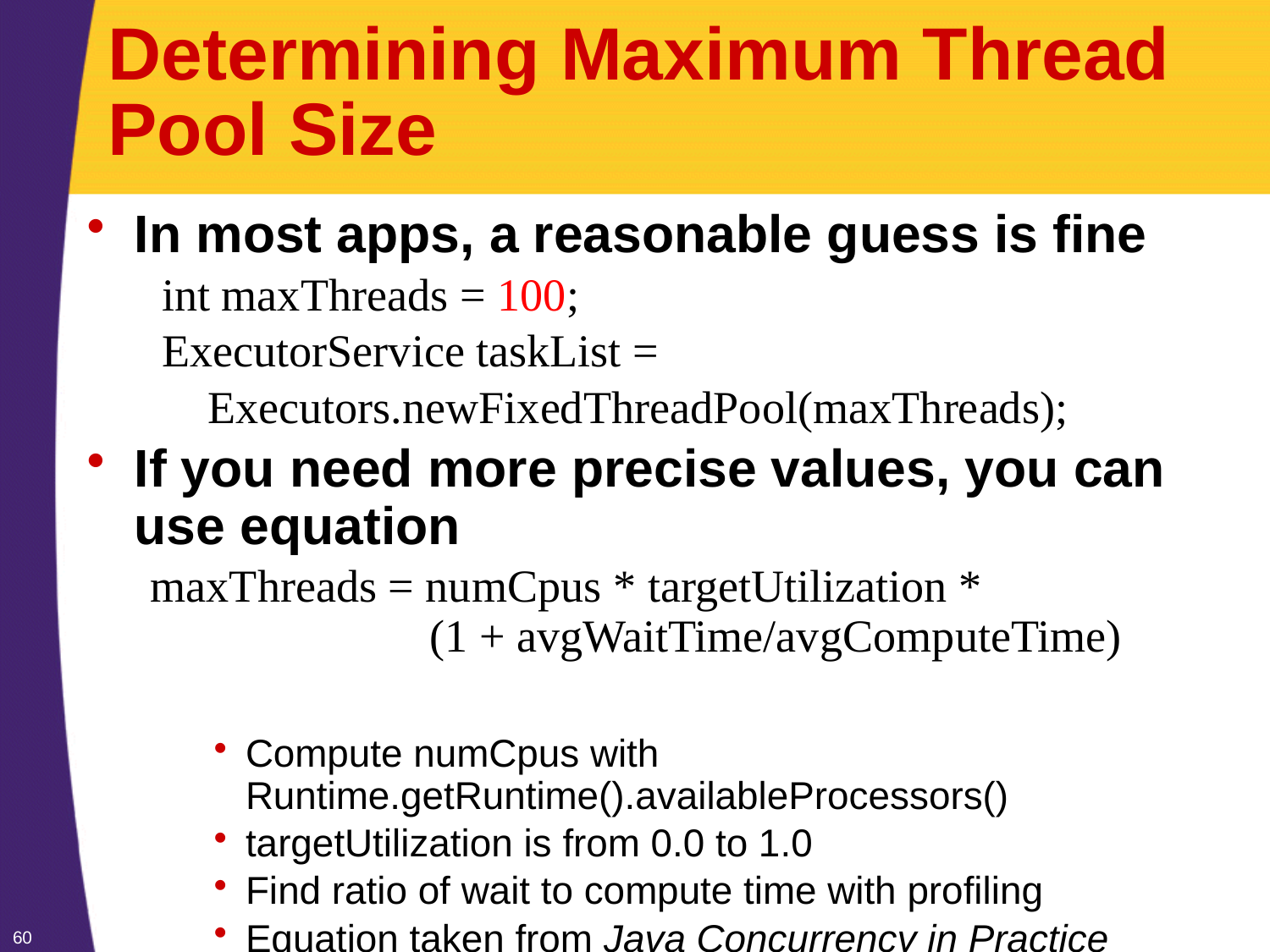

# Determining Maximum Thread Pool Size
In most apps, a reasonable guess is fine
 int maxThreads = 100;
 ExecutorService taskList =
     Executors.newFixedThreadPool(maxThreads);
If you need more precise values, you can use equation
maxThreads = numCpus * targetUtilization *
                     (1 + avgWaitTime/avgComputeTime)

Compute numCpus with Runtime.getRuntime().availableProcessors()
targetUtilization is from 0.0 to 1.0
Find ratio of wait to compute time with profiling
Equation taken from Java Concurrency in Practice
60